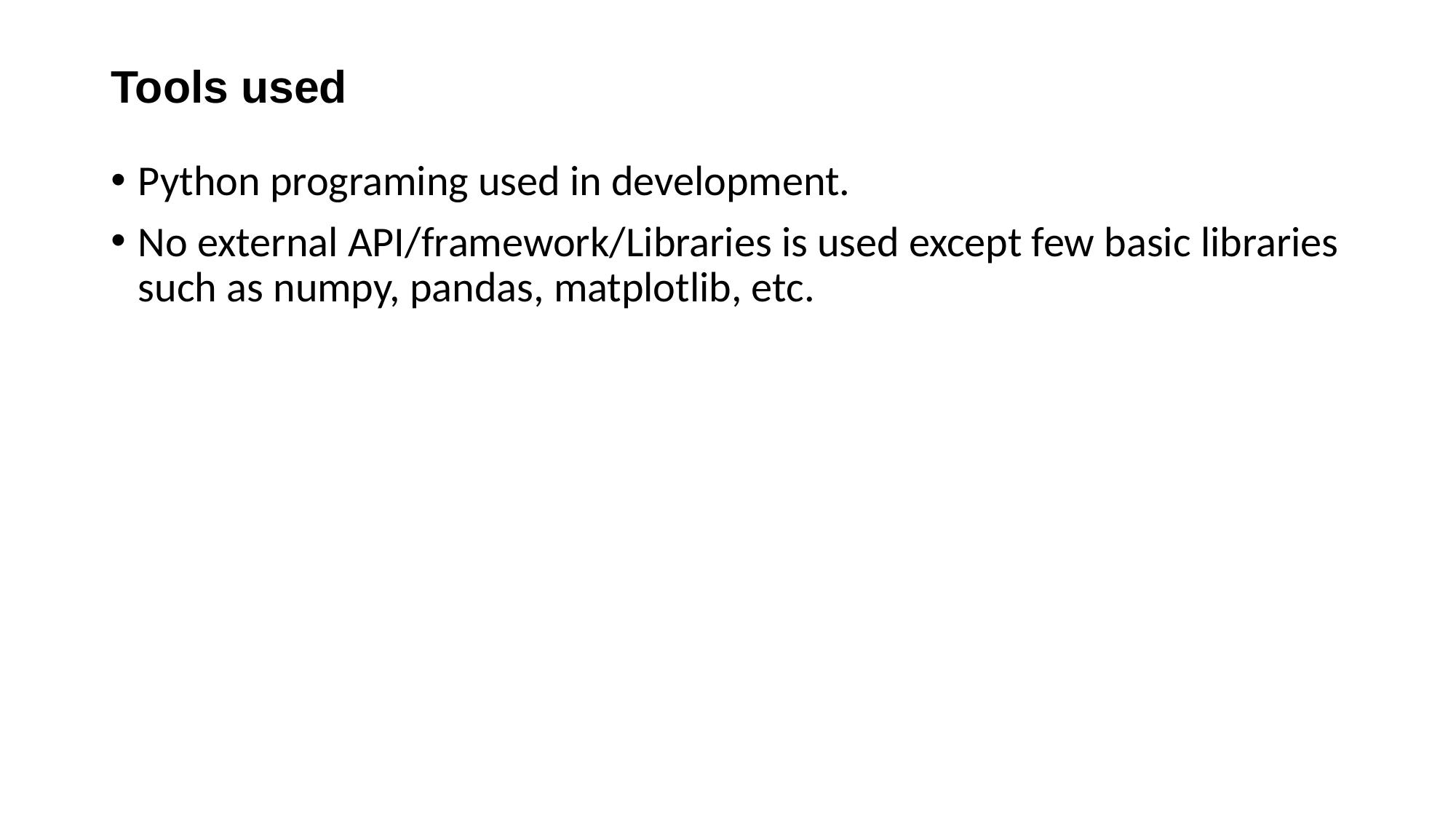

# Tools used
Python programing used in development.
No external API/framework/Libraries is used except few basic libraries such as numpy, pandas, matplotlib, etc.